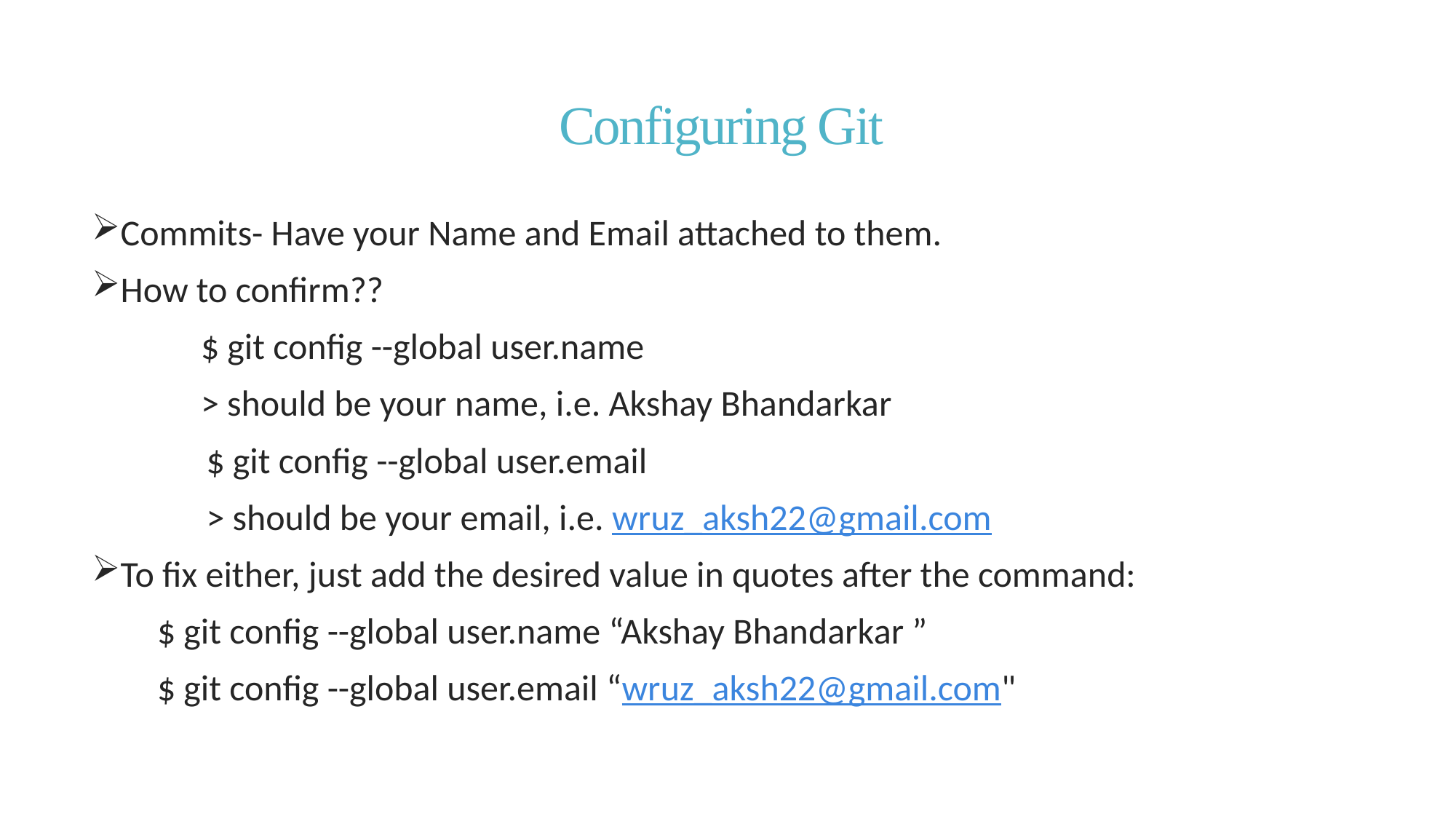

# Configuring Git
Commits- Have your Name and Email attached to them.
How to confirm??
	$ git config --global user.name
	> should be your name, i.e. Akshay Bhandarkar
              $ git config --global user.email
              > should be your email, i.e. wruz_aksh22@gmail.com
To fix either, just add the desired value in quotes after the command:
        $ git config --global user.name “Akshay Bhandarkar ”
        $ git config --global user.email “wruz_aksh22@gmail.com"